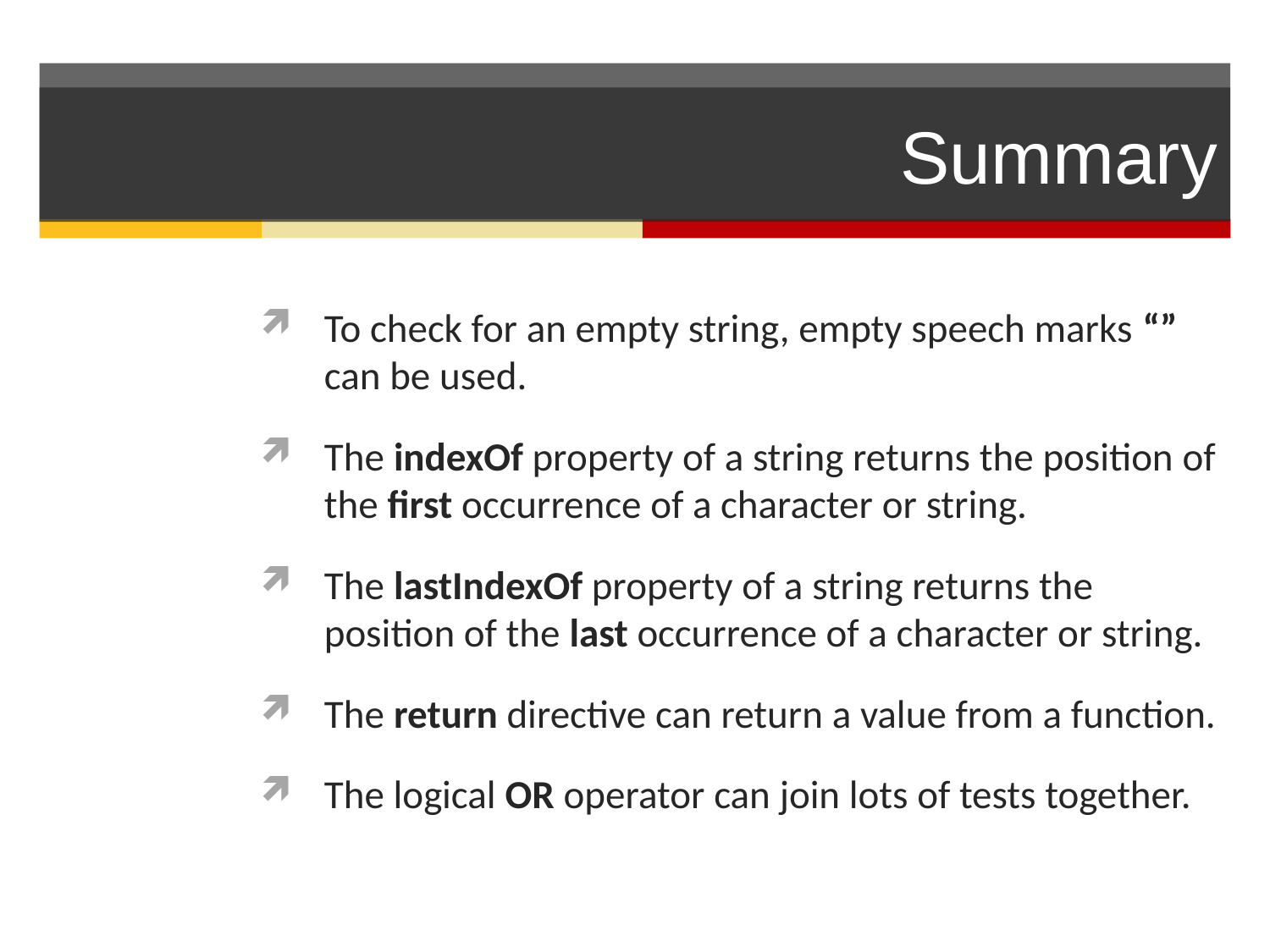

# Summary
To check for an empty string, empty speech marks “” can be used.
The indexOf property of a string returns the position of the first occurrence of a character or string.
The lastIndexOf property of a string returns the position of the last occurrence of a character or string.
The return directive can return a value from a function.
The logical OR operator can join lots of tests together.